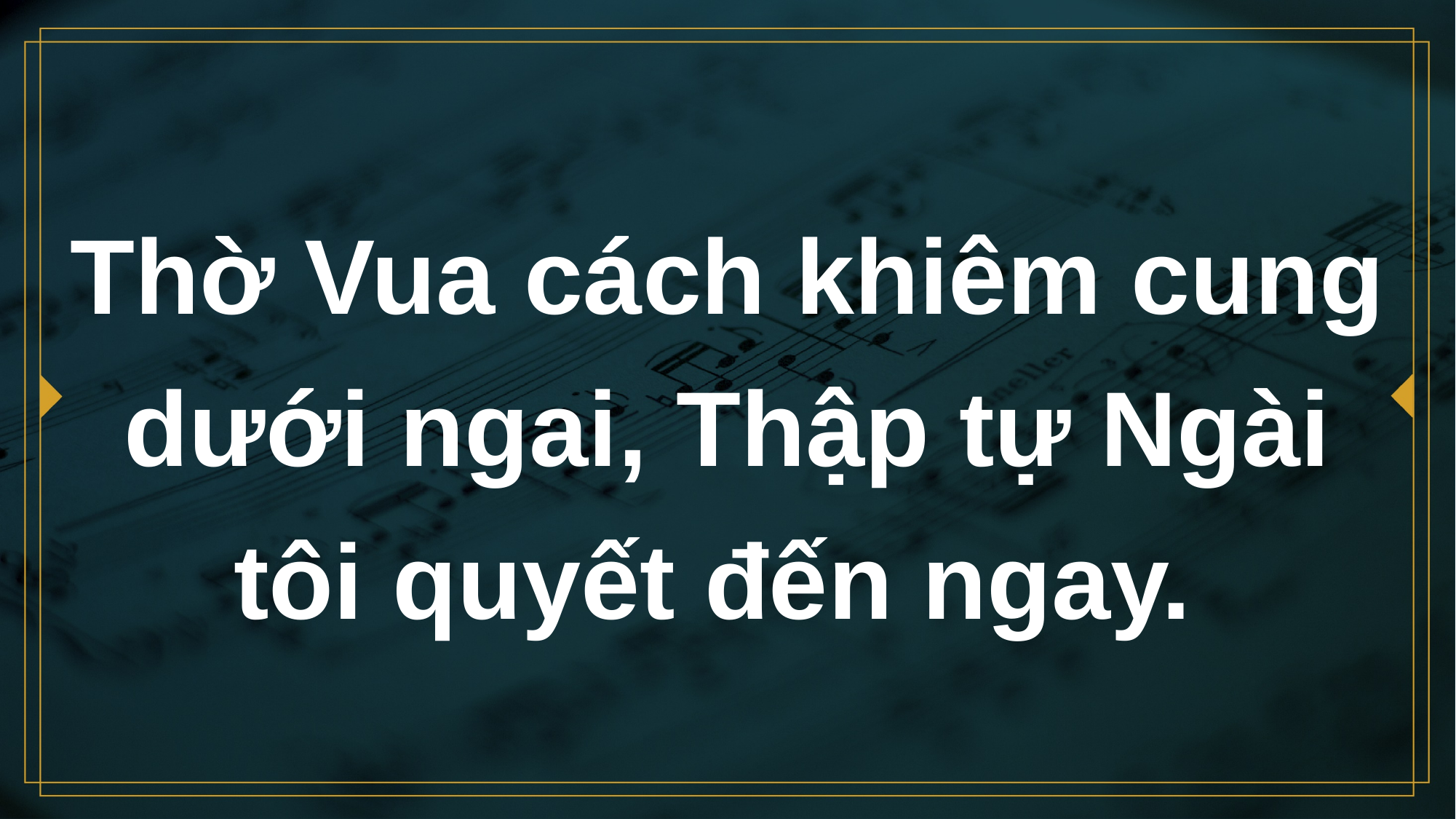

# Thờ Vua cách khiêm cung dưới ngai, Thập tự Ngài tôi quyết đến ngay.